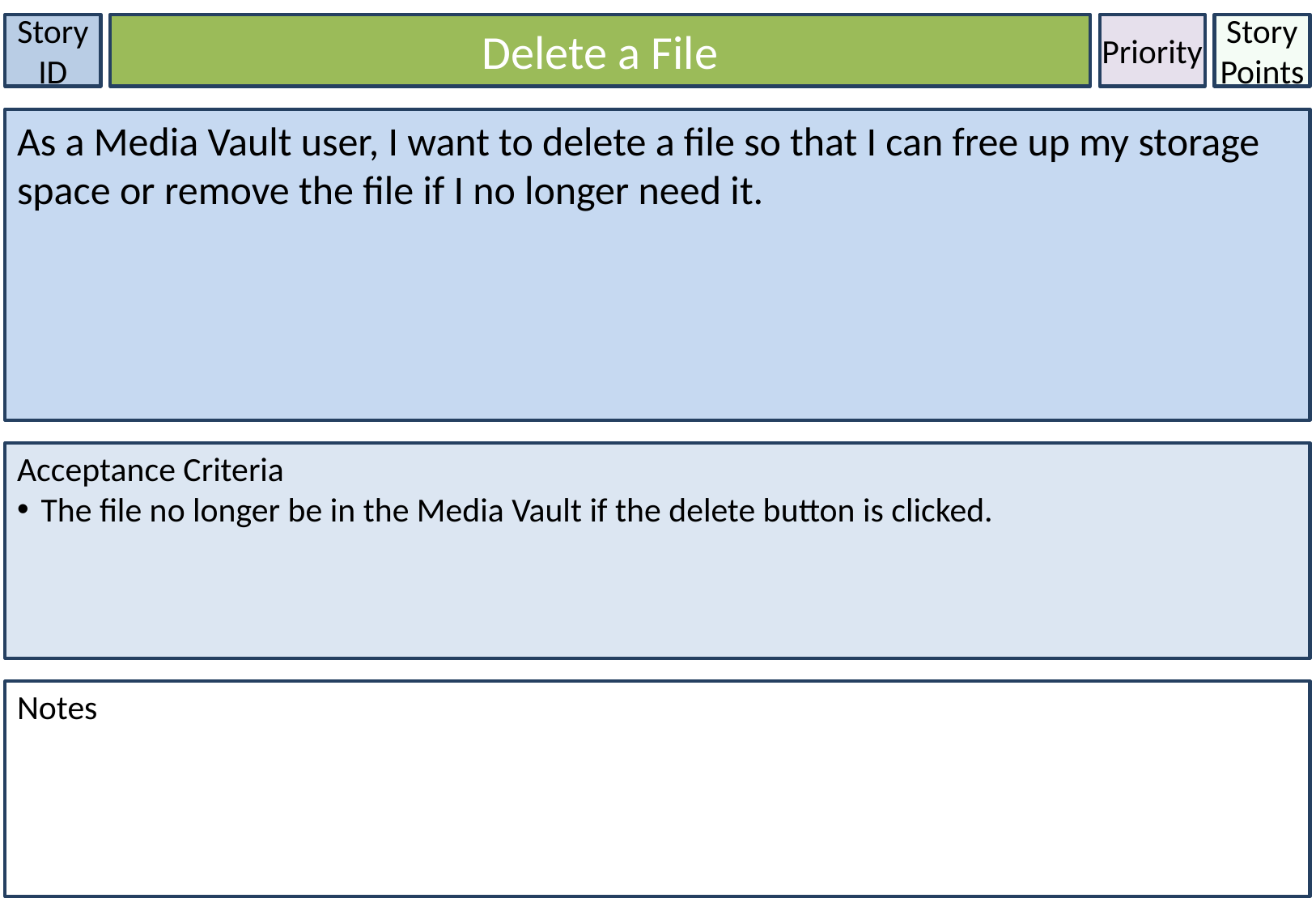

Story ID
Delete a File
Priority
Story Points
As a Media Vault user, I want to delete a file so that I can free up my storage space or remove the file if I no longer need it.

Acceptance Criteria
The file no longer be in the Media Vault if the delete button is clicked.
Notes